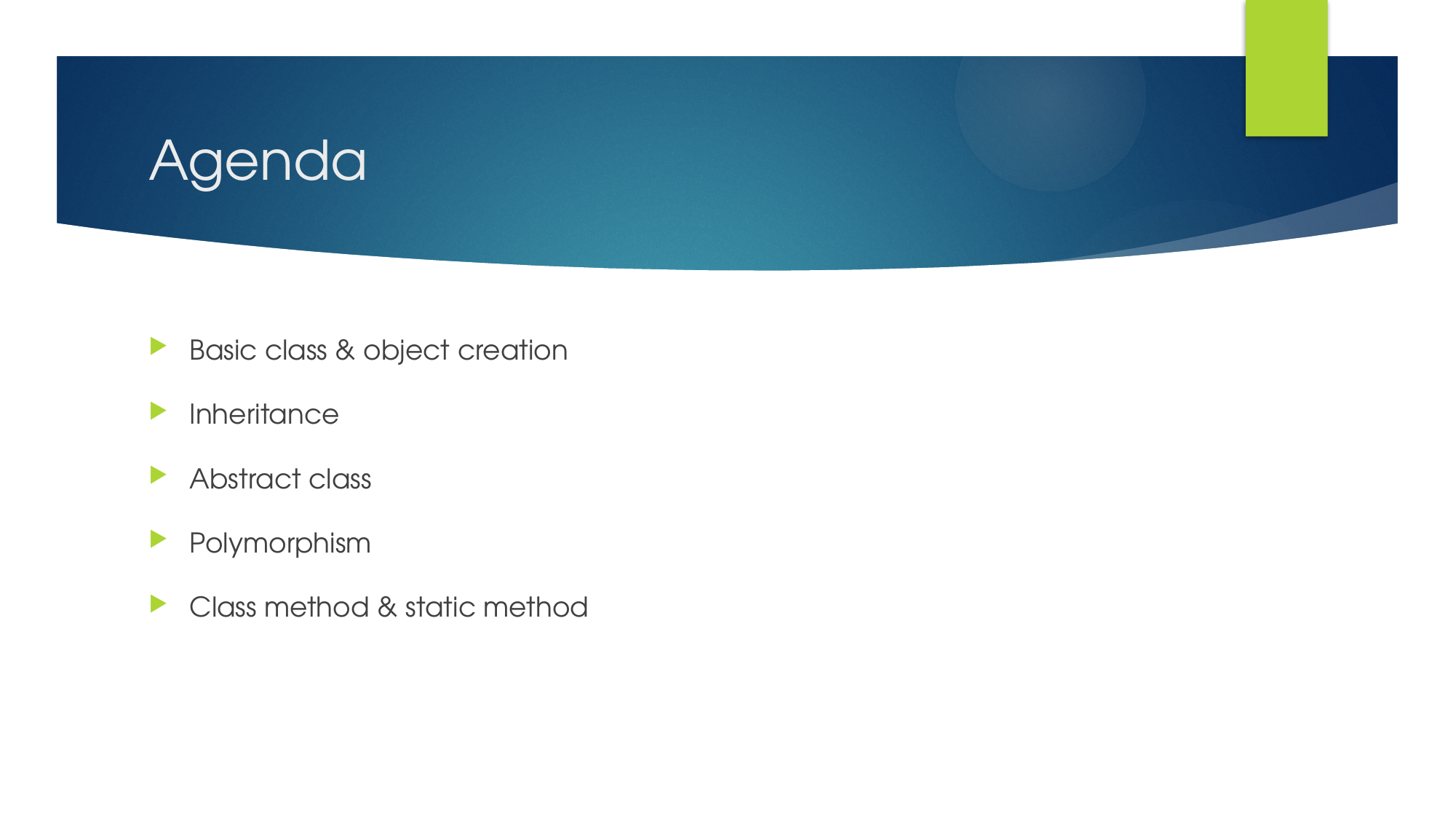

# Agenda
Basic class & object creation
Inheritance
Abstract class
Polymorphism
Class method & static method